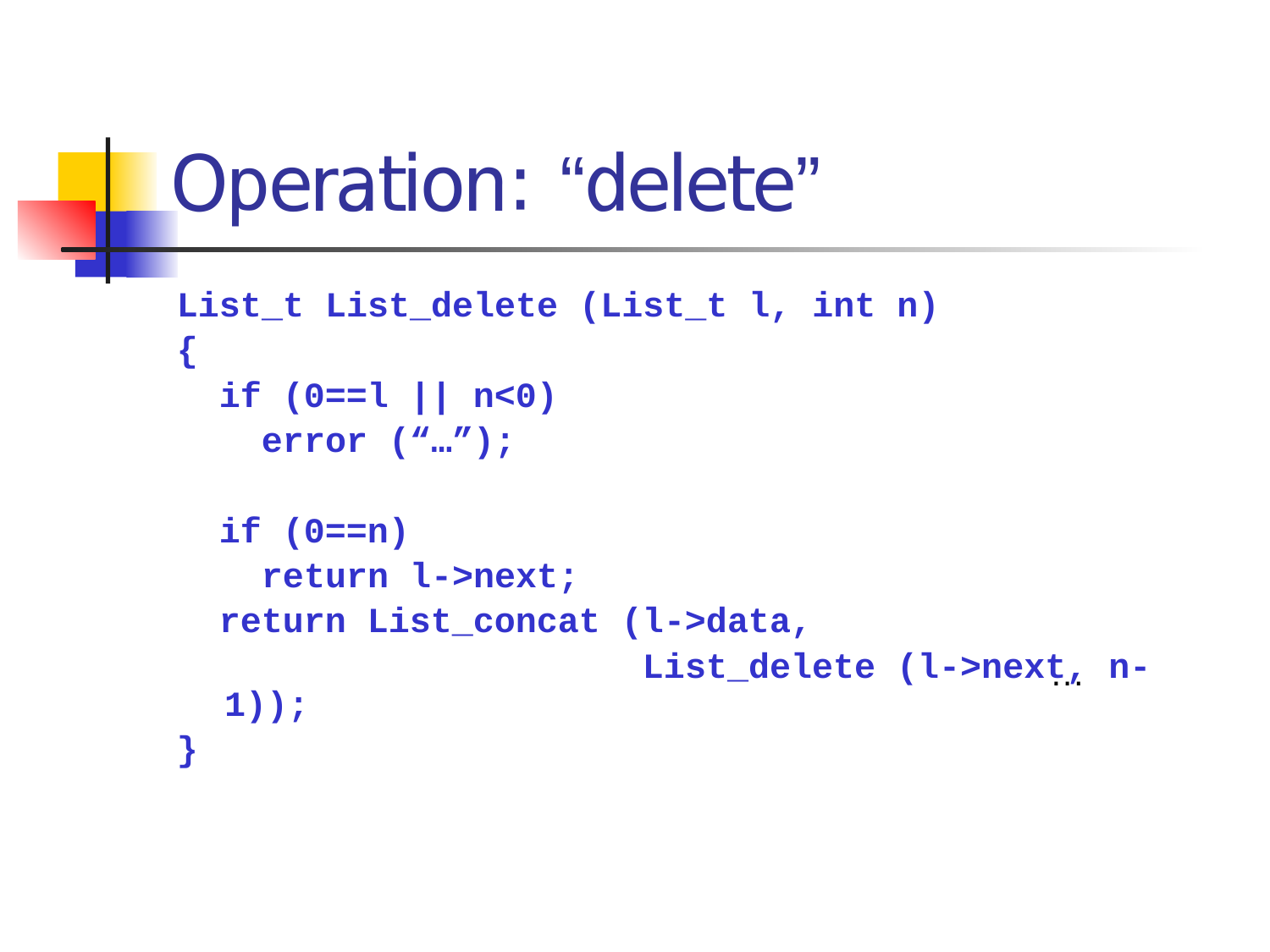

# Operation: “delete”
List_t List_delete (List_t l, int n)
{
  if (0==l || n<0)
    error (“…”);

  if (0==n)
    return l->next;
  return List_concat (l->data,
                      List_delete (l->next, n-1));
}

…